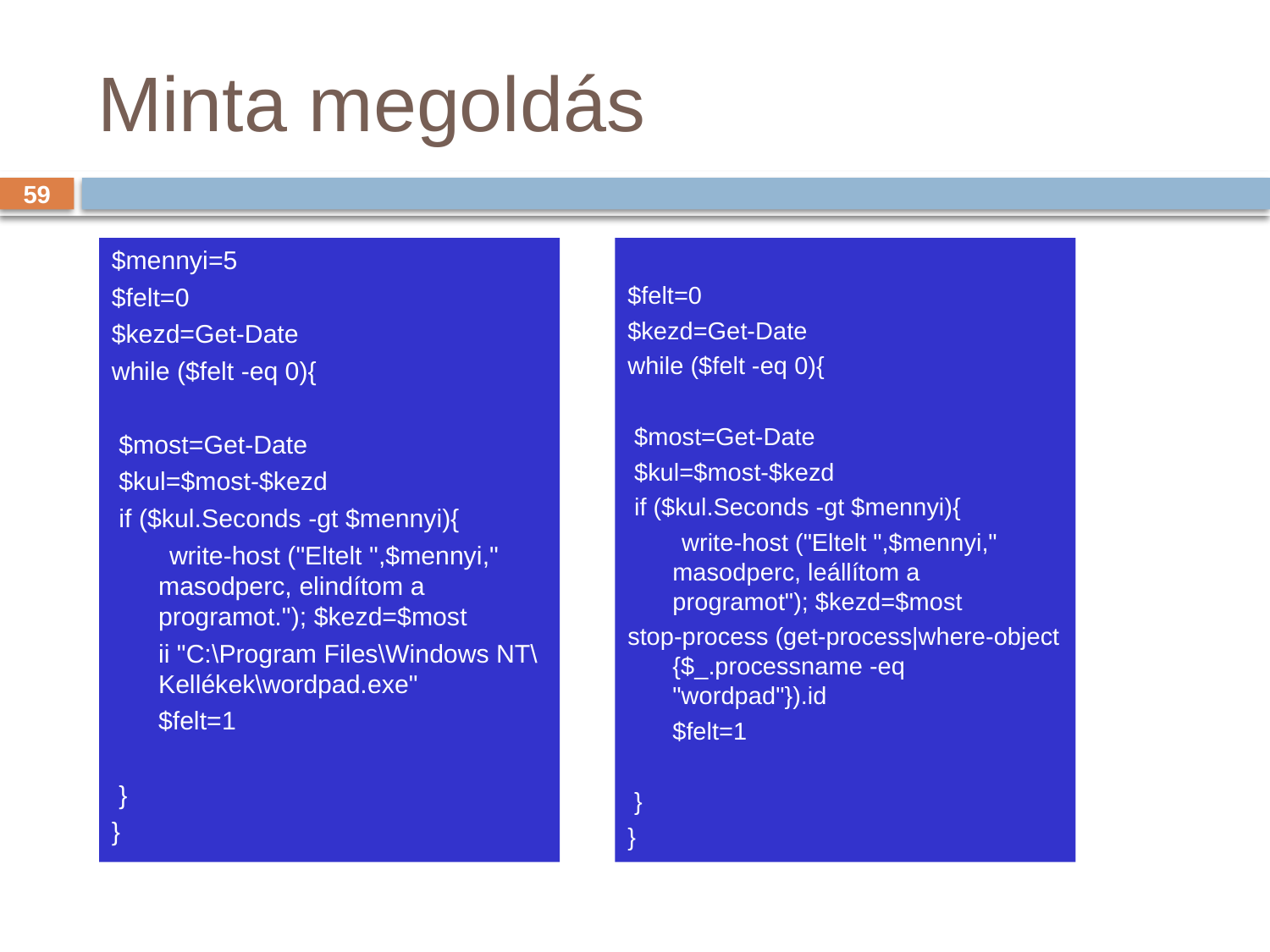

# Minta megoldás
59
$mennyi=5
$felt=0
$kezd=Get-Date
while ($felt -eq 0){

 $most=Get-Date
 $kul=$most-$kezd
 if ($kul.Seconds -gt $mennyi){
        write-host ("Eltelt ",$mennyi," masodperc, elindítom a programot."); $kezd=$most
	ii "C:\Program Files\Windows NT\Kellékek\wordpad.exe"
	$felt=1

 }
}

$felt=0
$kezd=Get-Date
while ($felt -eq 0){

 $most=Get-Date
 $kul=$most-$kezd
 if ($kul.Seconds -gt $mennyi){
        write-host ("Eltelt ",$mennyi," masodperc, leállítom a programot"); $kezd=$most
stop-process (get-process|where-object {$_.processname -eq "wordpad"}).id
	$felt=1

 }
}